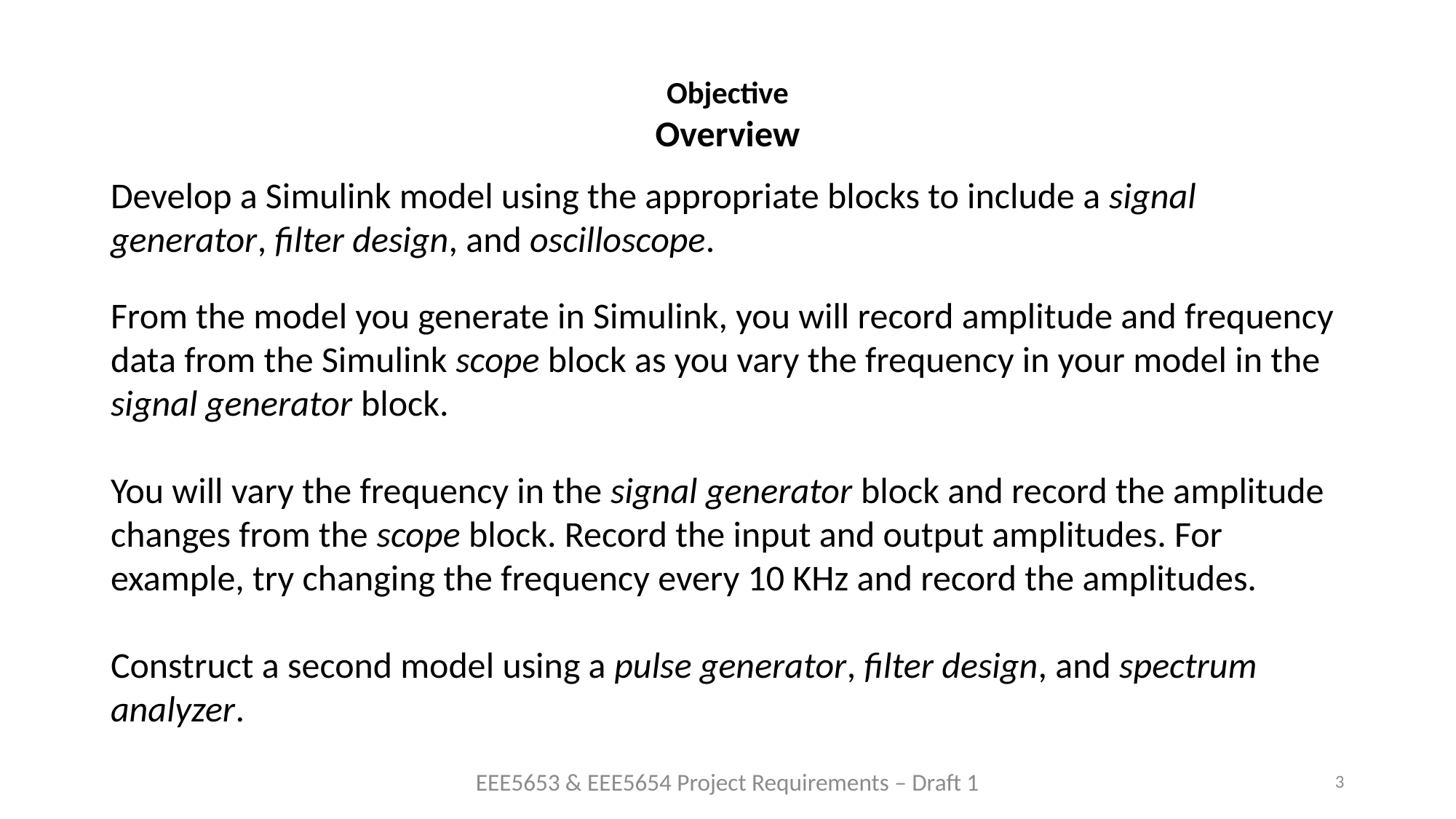

# Objective
Overview

Develop a Simulink model using the appropriate blocks to include a signal generator, filter design, and oscilloscope.

From the model you generate in Simulink, you will record amplitude and frequency data from the Simulink scope block as you vary the frequency in your model in the signal generator block.

You will vary the frequency in the signal generator block and record the amplitude changes from the scope block. Record the input and output amplitudes. For example, try changing the frequency every 10 KHz and record the amplitudes.

Construct a second model using a pulse generator, filter design, and spectrum analyzer.

EEE5653 & EEE5654 Project Requirements – Draft 1
3